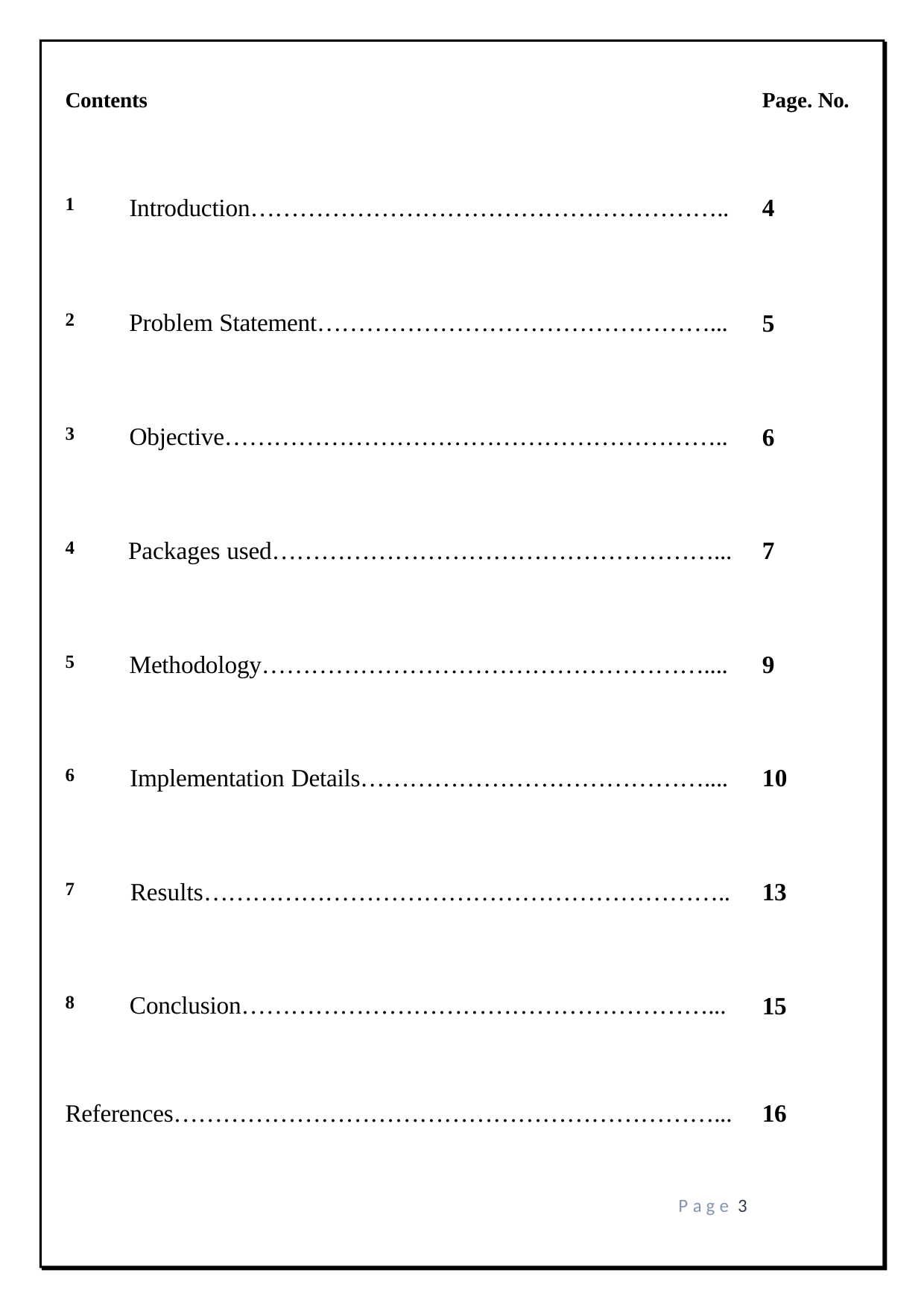

| Contents |  | Page. No. |
| --- | --- | --- |
| 1 | Introduction………………………………………………….. | 4 |
| 2 | Problem Statement…………………………………………... | 5 |
| 3 | Objective…………………………………………………….. | 6 |
| 4 | Packages used………………………………………………... | 7 |
| 5 | Methodology……………………………………………….... | 9 |
| 6 | Implementation Details…………………………………….... | 10 |
| 7 | Results……………………………………………………….. | 13 |
| 8 | Conclusion…………………………………………………... | 15 |
| References…………………………………………………………... |  | 16 |
P a g e 3